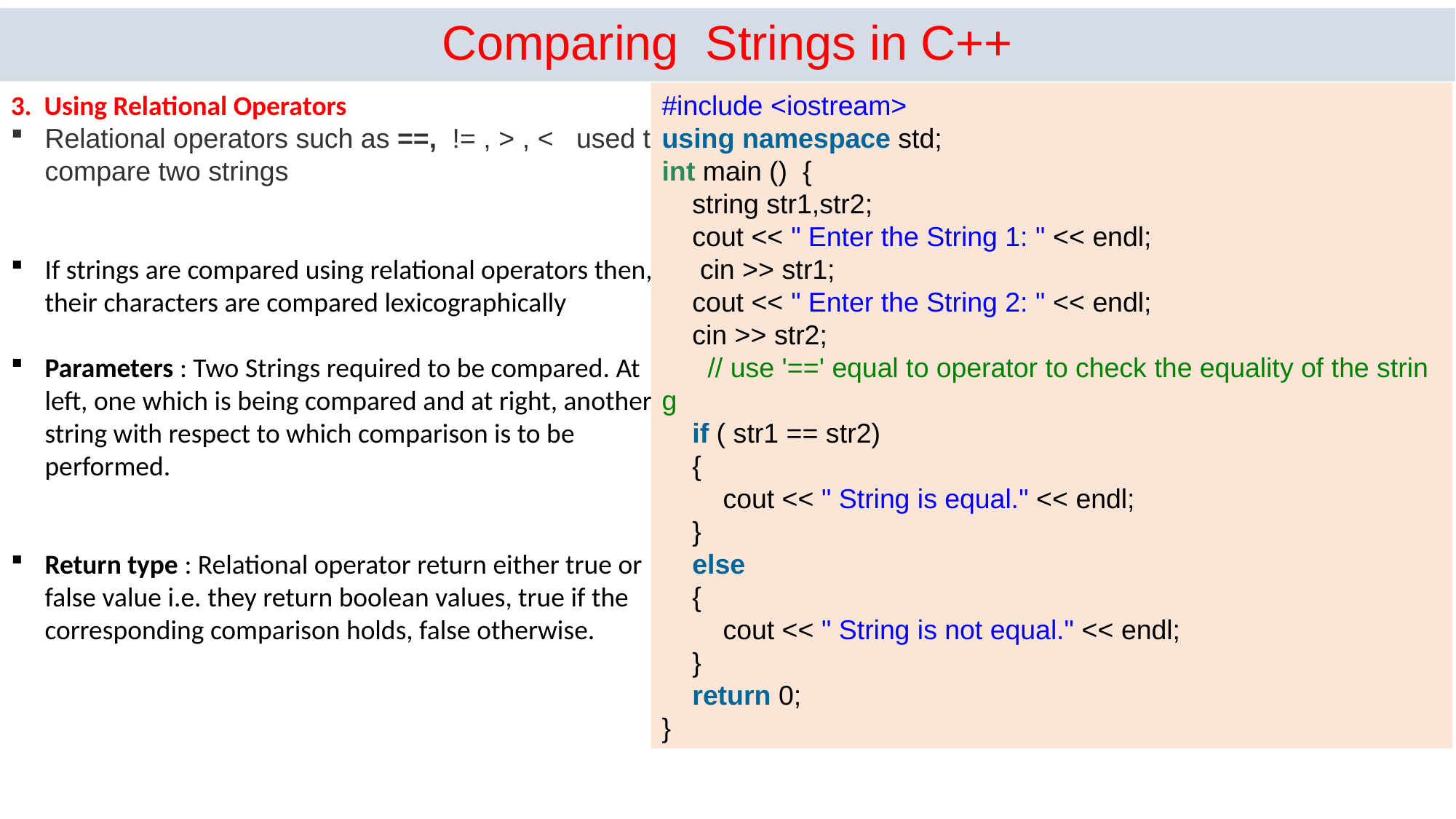

# Comparing  Strings in C++
3.  Using Relational Operators
Relational operators such as ==,  != , > , <   used to compare two strings

If strings are compared using relational operators then, their characters are compared lexicographically

Parameters : Two Strings required to be compared. At left, one which is being compared and at right, another string with respect to which comparison is to be performed.

Return type : Relational operator return either true or false value i.e. they return boolean values, true if the corresponding comparison holds, false otherwise.

#include <iostream>
using namespace std;
int main ()  {
    string str1,str2;
    cout << " Enter the String 1: " << endl;
     cin >> str1;
    cout << " Enter the String 2: " << endl;
    cin >> str2;
      // use '==' equal to operator to check the equality of the string
    if ( str1 == str2)
    {
        cout << " String is equal." << endl;
    }
    else
    {
        cout << " String is not equal." << endl;
    }
    return 0;
}